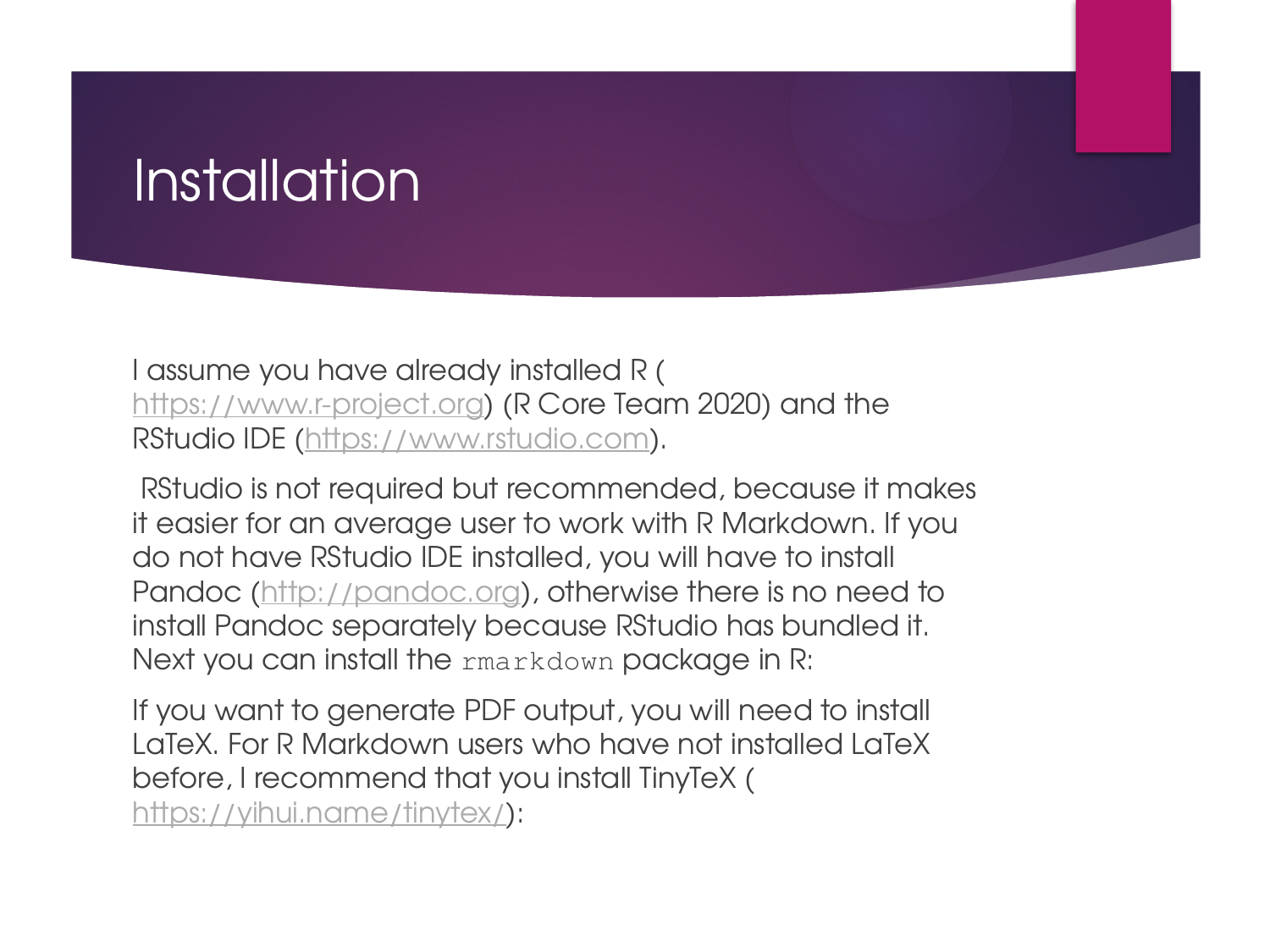

# Installation
I assume you have already installed R (https://www.r-project.org) (R Core Team 2020) and the RStudio IDE (https://www.rstudio.com).
 RStudio is not required but recommended, because it makes it easier for an average user to work with R Markdown. If you do not have RStudio IDE installed, you will have to install Pandoc (http://pandoc.org), otherwise there is no need to install Pandoc separately because RStudio has bundled it. Next you can install the rmarkdown package in R:
If you want to generate PDF output, you will need to install LaTeX. For R Markdown users who have not installed LaTeX before, I recommend that you install TinyTeX (https://yihui.name/tinytex/):